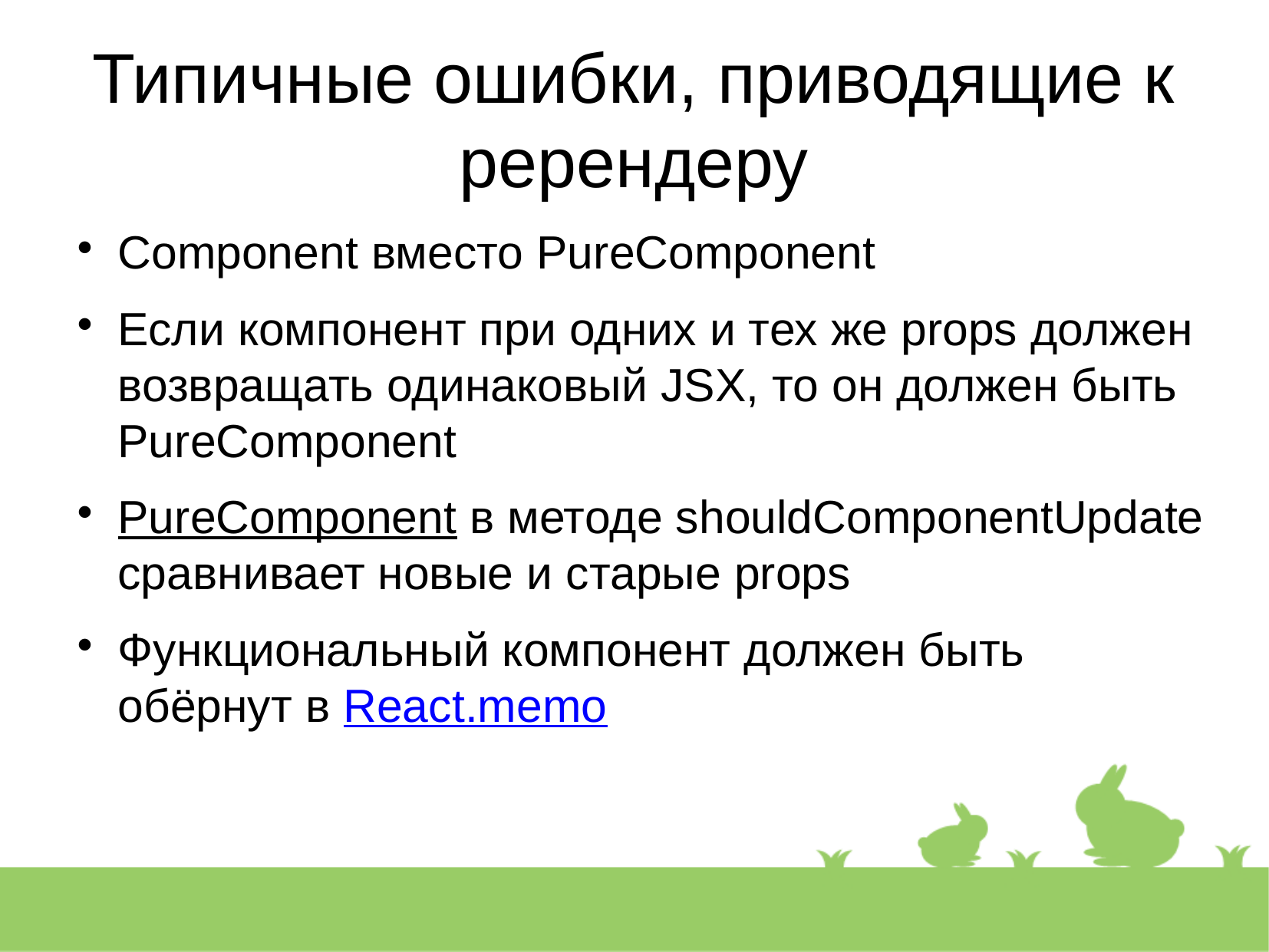

Типичные ошибки, приводящие к ререндеру
Component вместо PureComponent
Если компонент при одних и тех же props должен возвращать одинаковый JSX, то он должен быть PureComponent
PureComponent в методе shouldComponentUpdate сравнивает новые и старые props
Функциональный компонент должен быть обёрнут в React.memo